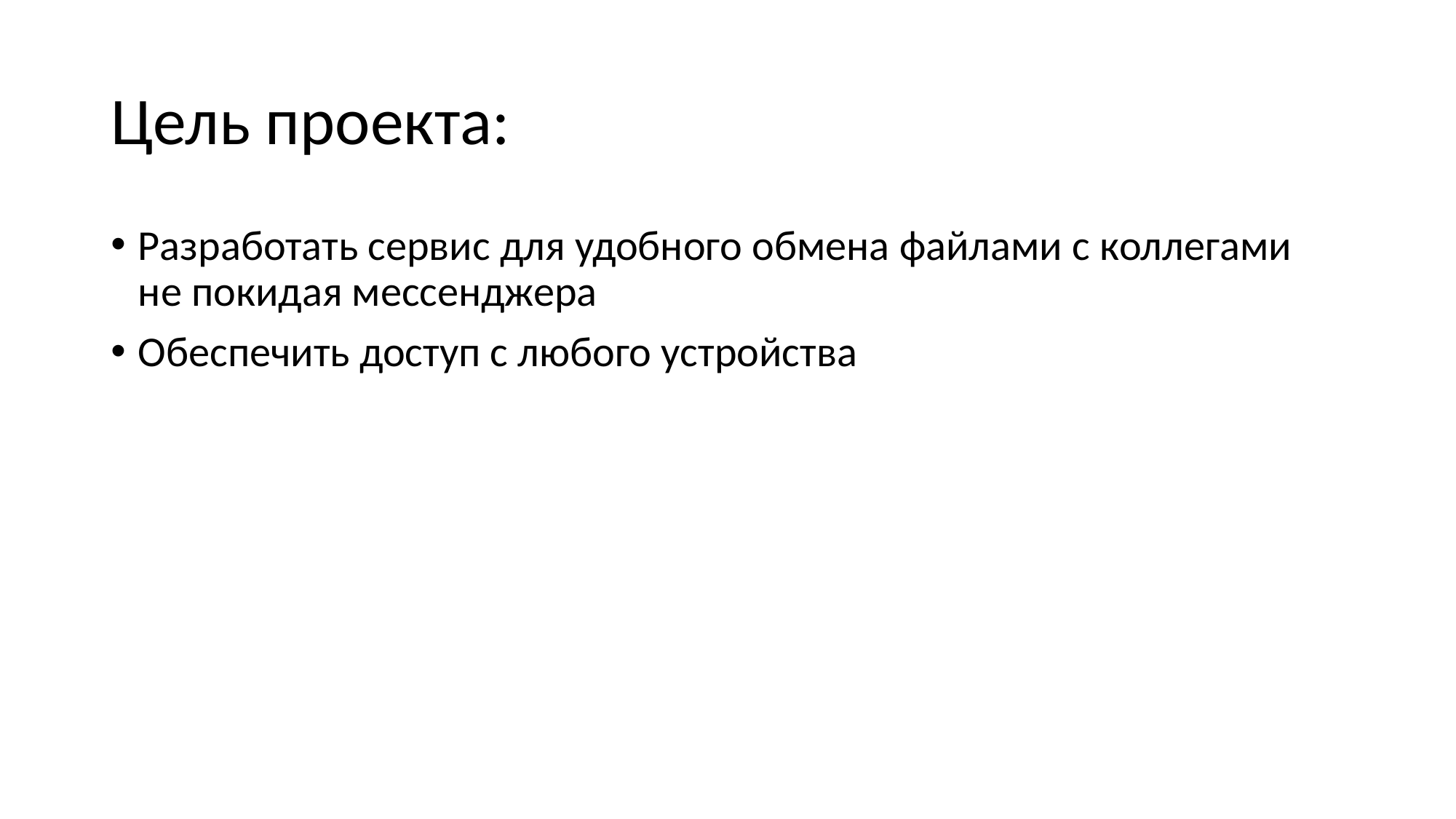

# Цель проекта:
Разработать сервис для удобного обмена файлами с коллегами не покидая мессенджера
Обеспечить доступ с любого устройства